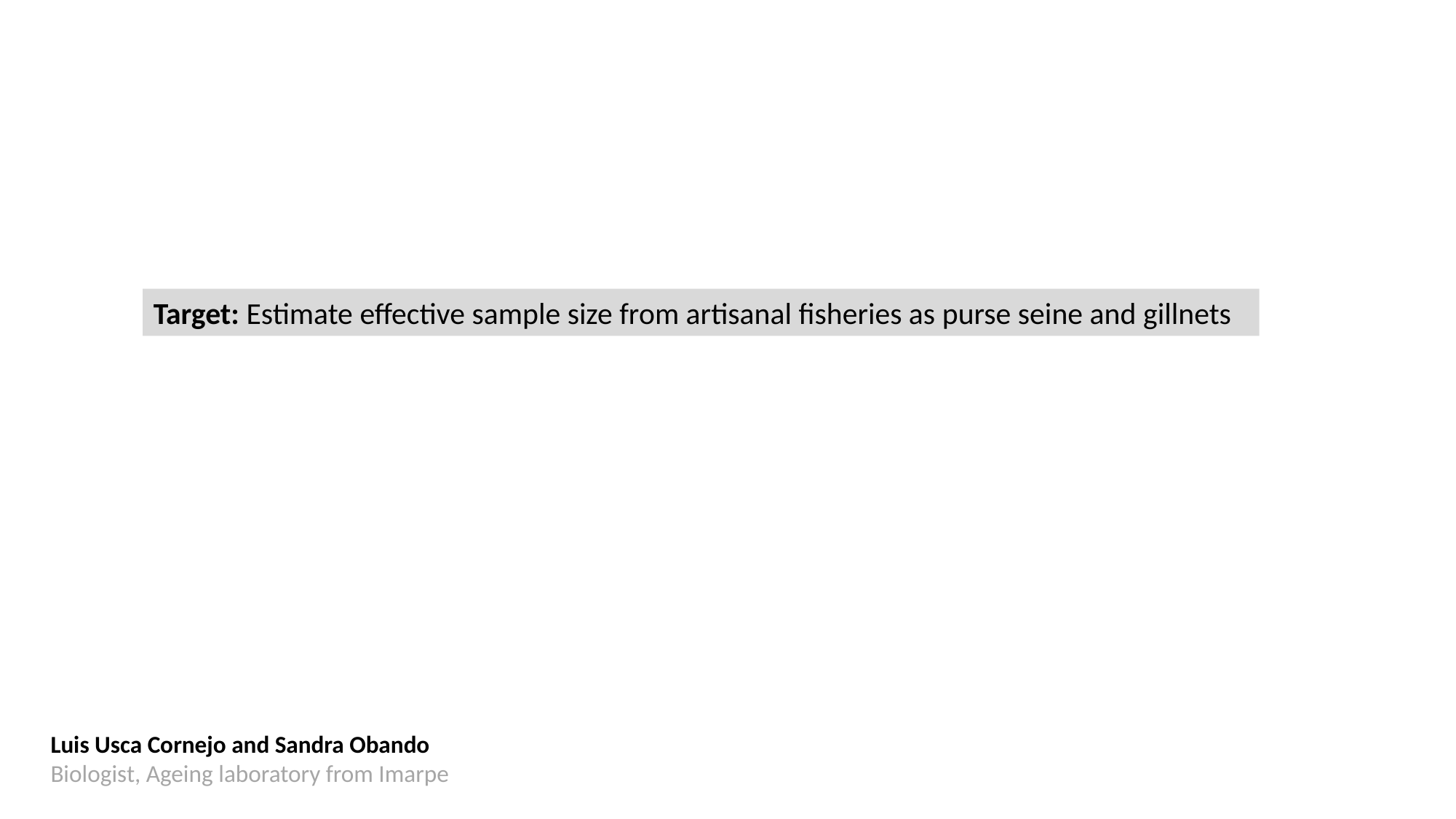

Target: Estimate effective sample size from artisanal fisheries as purse seine and gillnets
Luis Usca Cornejo and Sandra Obando
Biologist, Ageing laboratory from Imarpe